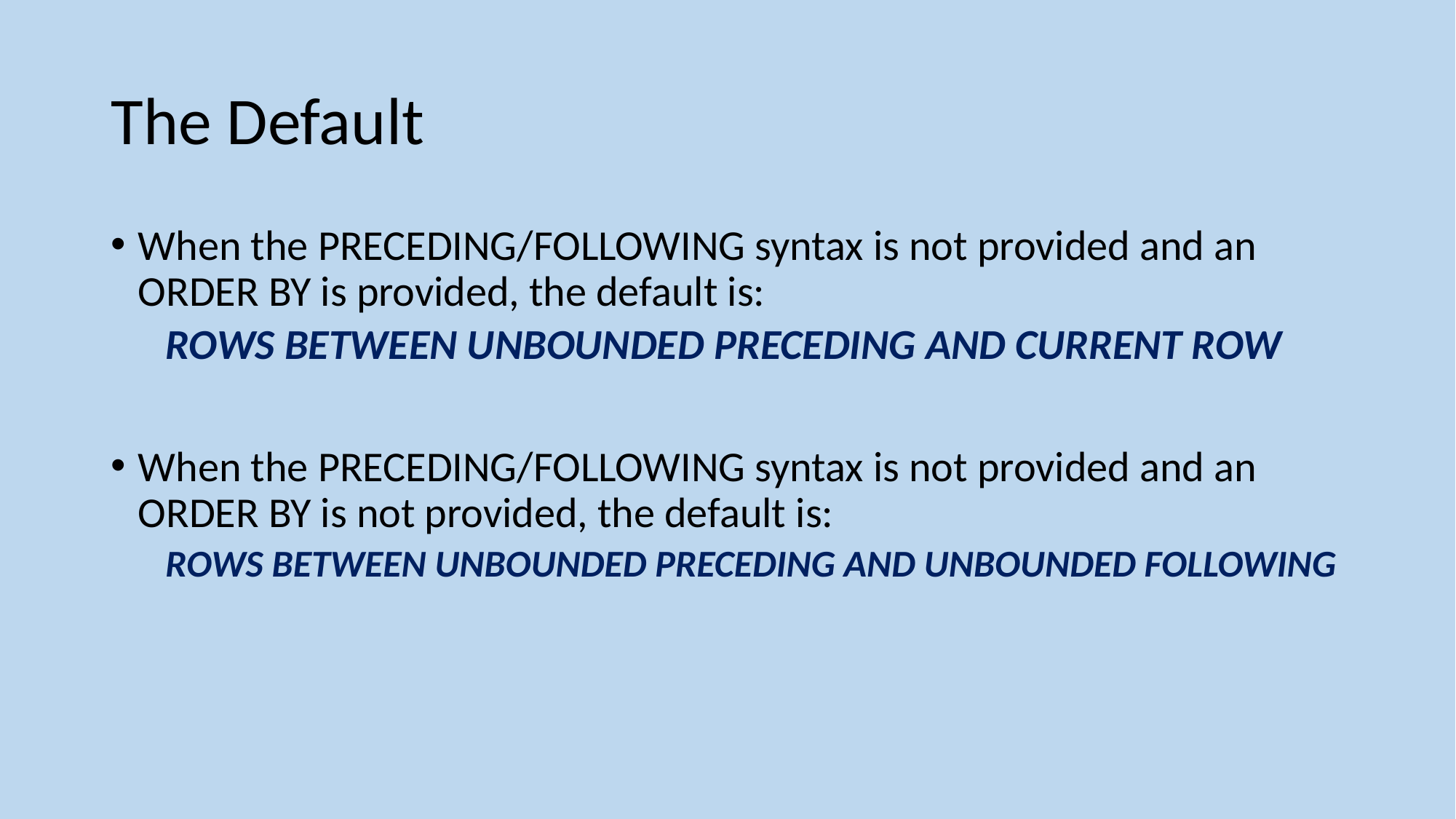

# The Default
When the PRECEDING/FOLLOWING syntax is not provided and an ORDER BY is provided, the default is:
ROWS BETWEEN UNBOUNDED PRECEDING AND CURRENT ROW

When the PRECEDING/FOLLOWING syntax is not provided and an ORDER BY is not provided, the default is:
ROWS BETWEEN UNBOUNDED PRECEDING AND UNBOUNDED FOLLOWING